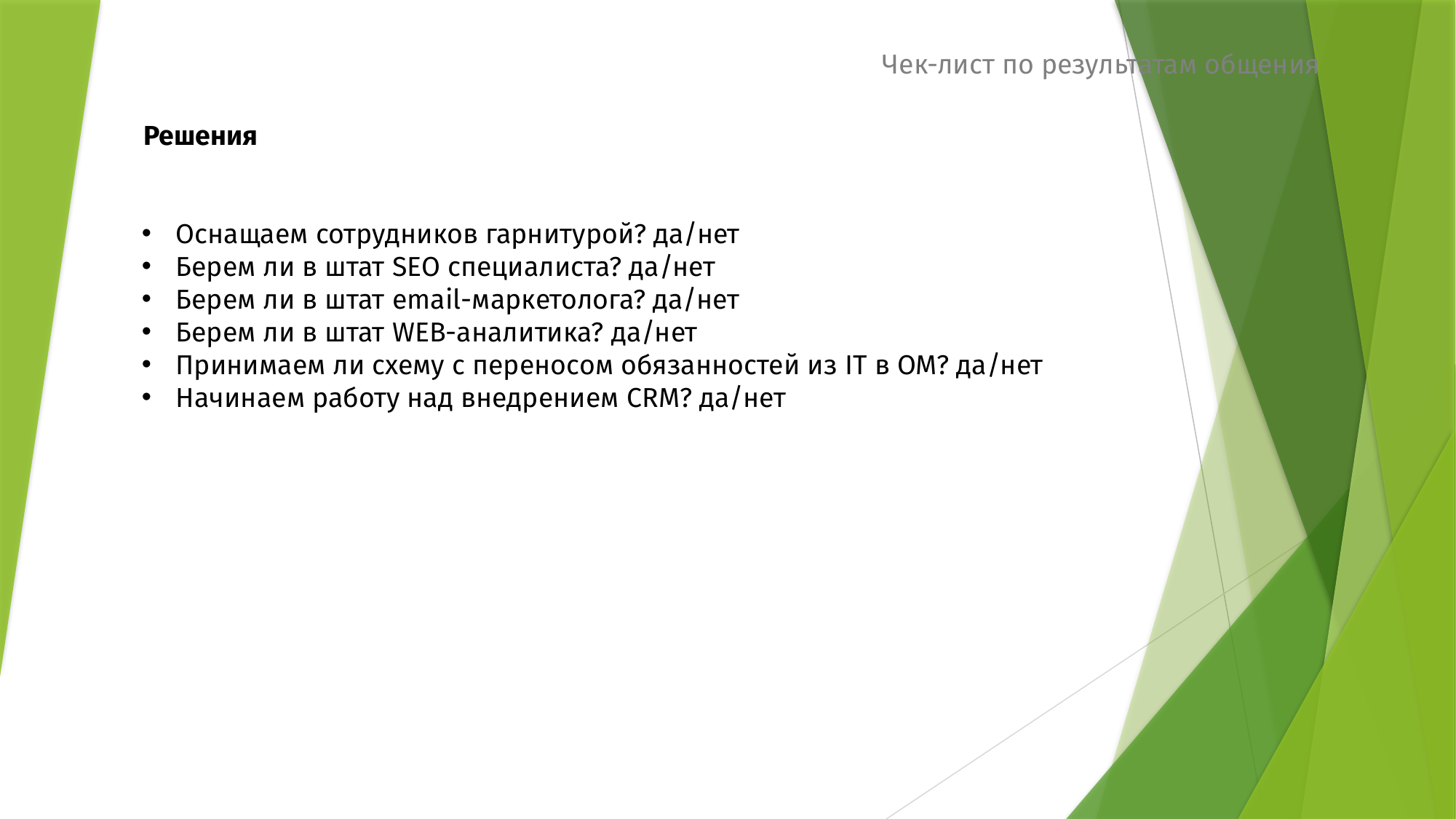

Чек-лист по результатам общения

Решения

Оснащаем сотрудников гарнитурой? да/нет
Берем ли в штат SEO специалиста? да/нет
Берем ли в штат email-маркетолога? да/нет
Берем ли в штат WEB-аналитика? да/нет
Принимаем ли схему с переносом обязанностей из IT в ОМ? да/нет
Начинаем работу над внедрением CRM? да/нет